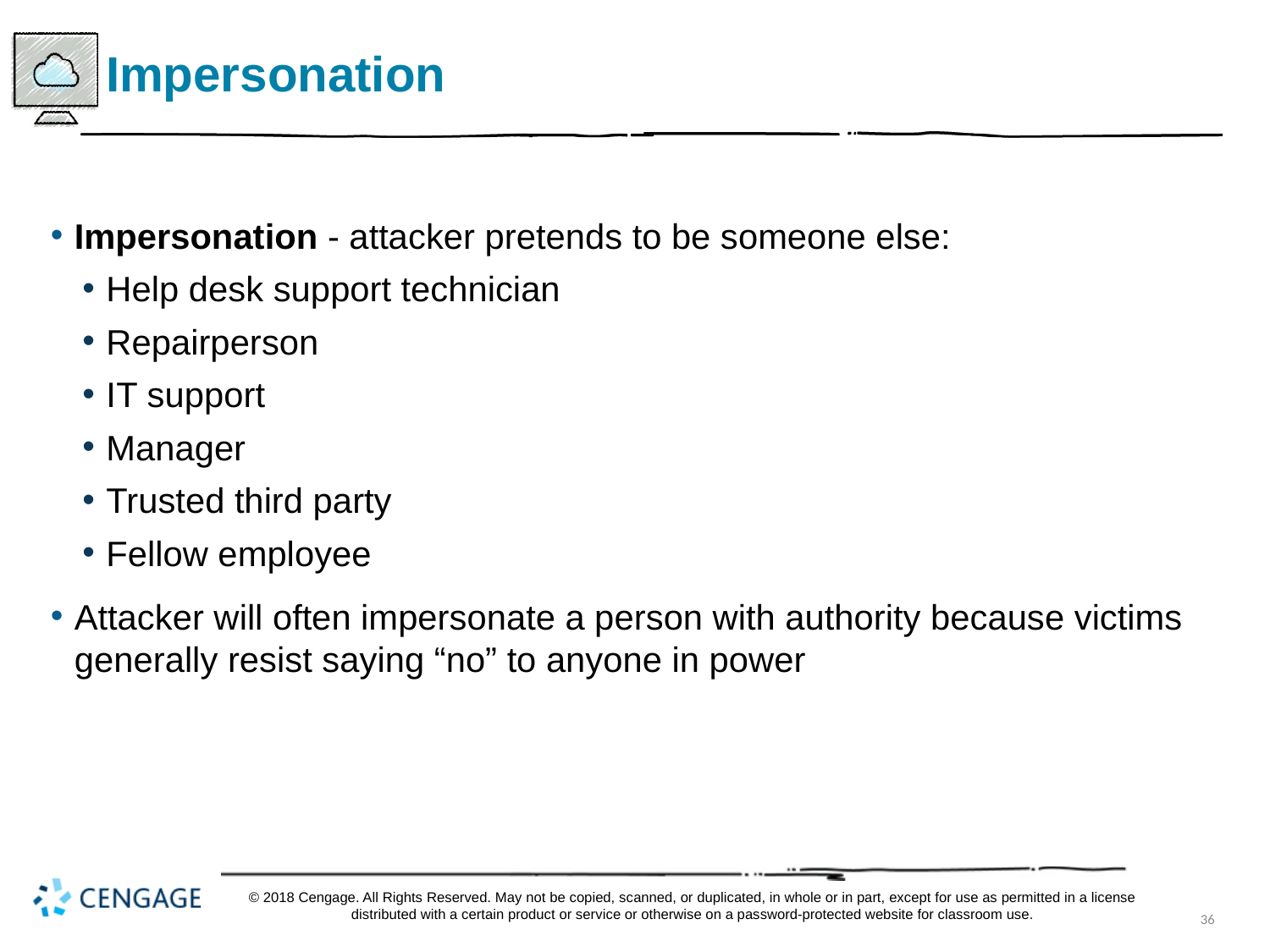

# Impersonation
Impersonation - attacker pretends to be someone else:
Help desk support technician
Repairperson
I T support
Manager
Trusted third party
Fellow employee
Attacker will often impersonate a person with authority because victims generally resist saying “no” to anyone in power
© 2018 Cengage. All Rights Reserved. May not be copied, scanned, or duplicated, in whole or in part, except for use as permitted in a license distributed with a certain product or service or otherwise on a password-protected website for classroom use.